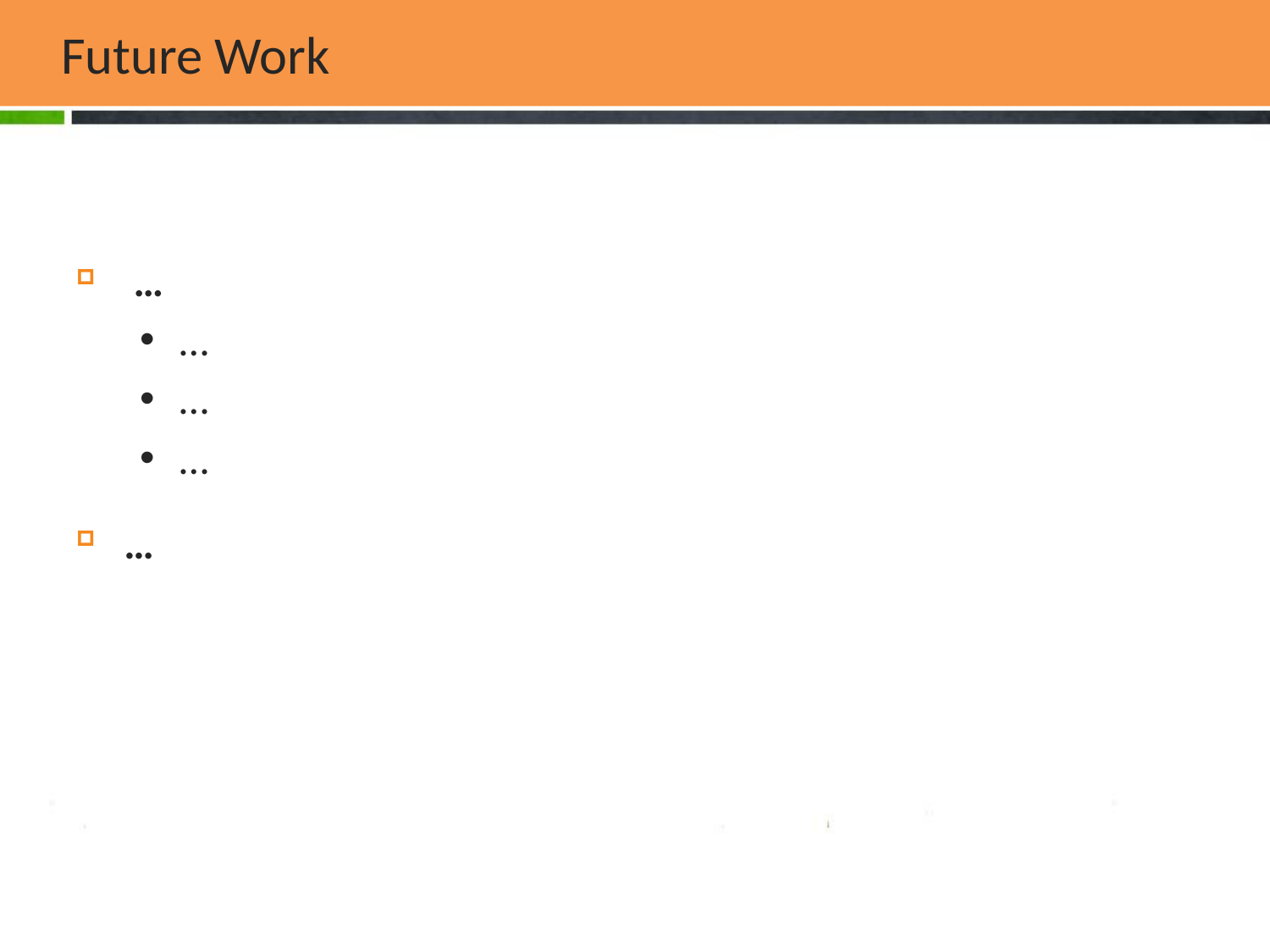

# Future Work
 …
…
…
…
…